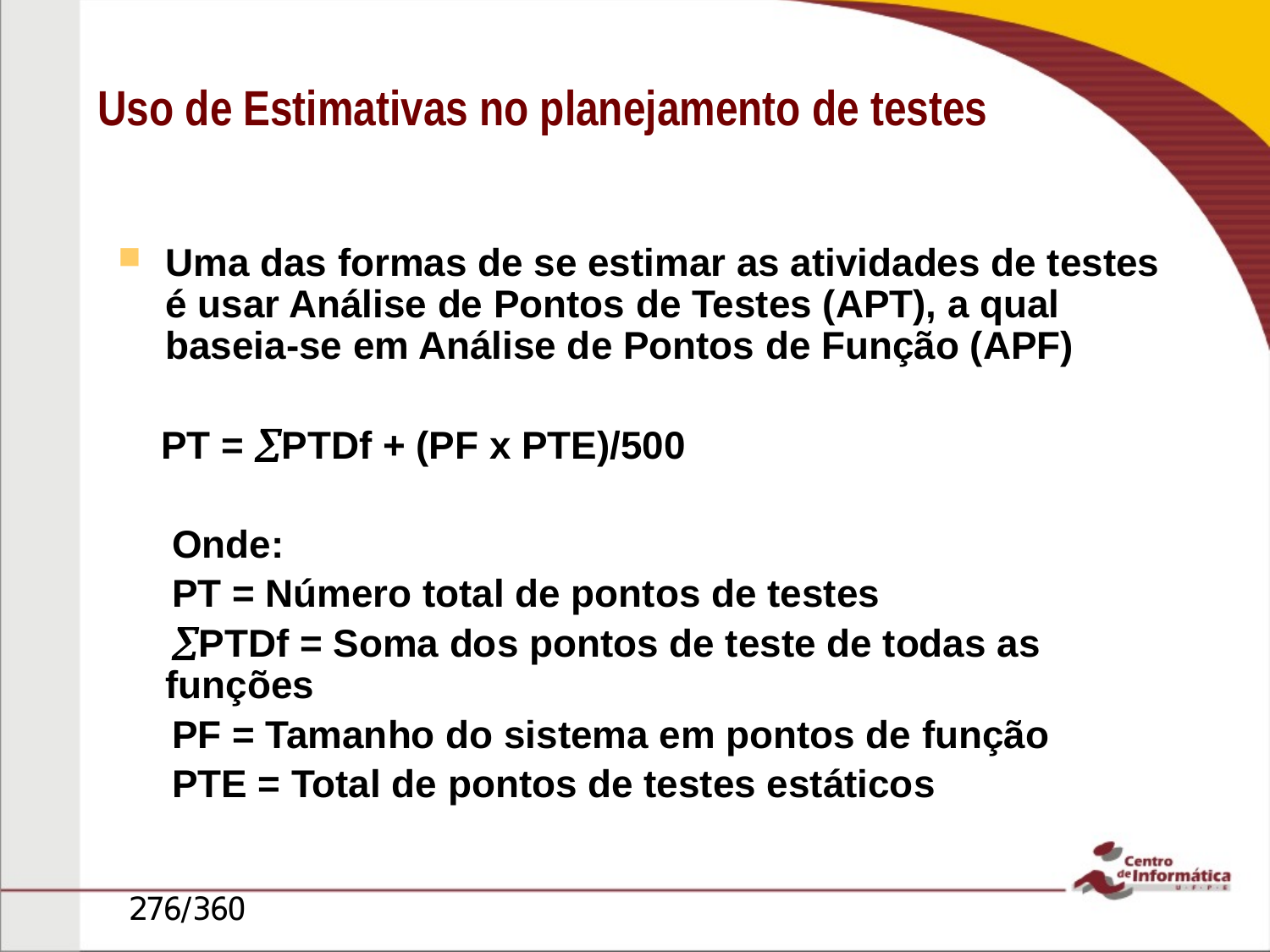

Uso de Estimativas no planejamento de testes
Uma das formas de se estimar as atividades de testes é usar Análise de Pontos de Testes (APT), a qual baseia-se em Análise de Pontos de Função (APF)

    PT = ∑PTDf + (PF x PTE)/500

     Onde:
     PT = Número total de pontos de testes
     ∑PTDf = Soma dos pontos de teste de todas as  funções
     PF = Tamanho do sistema em pontos de função
     PTE = Total de pontos de testes estáticos
276/360